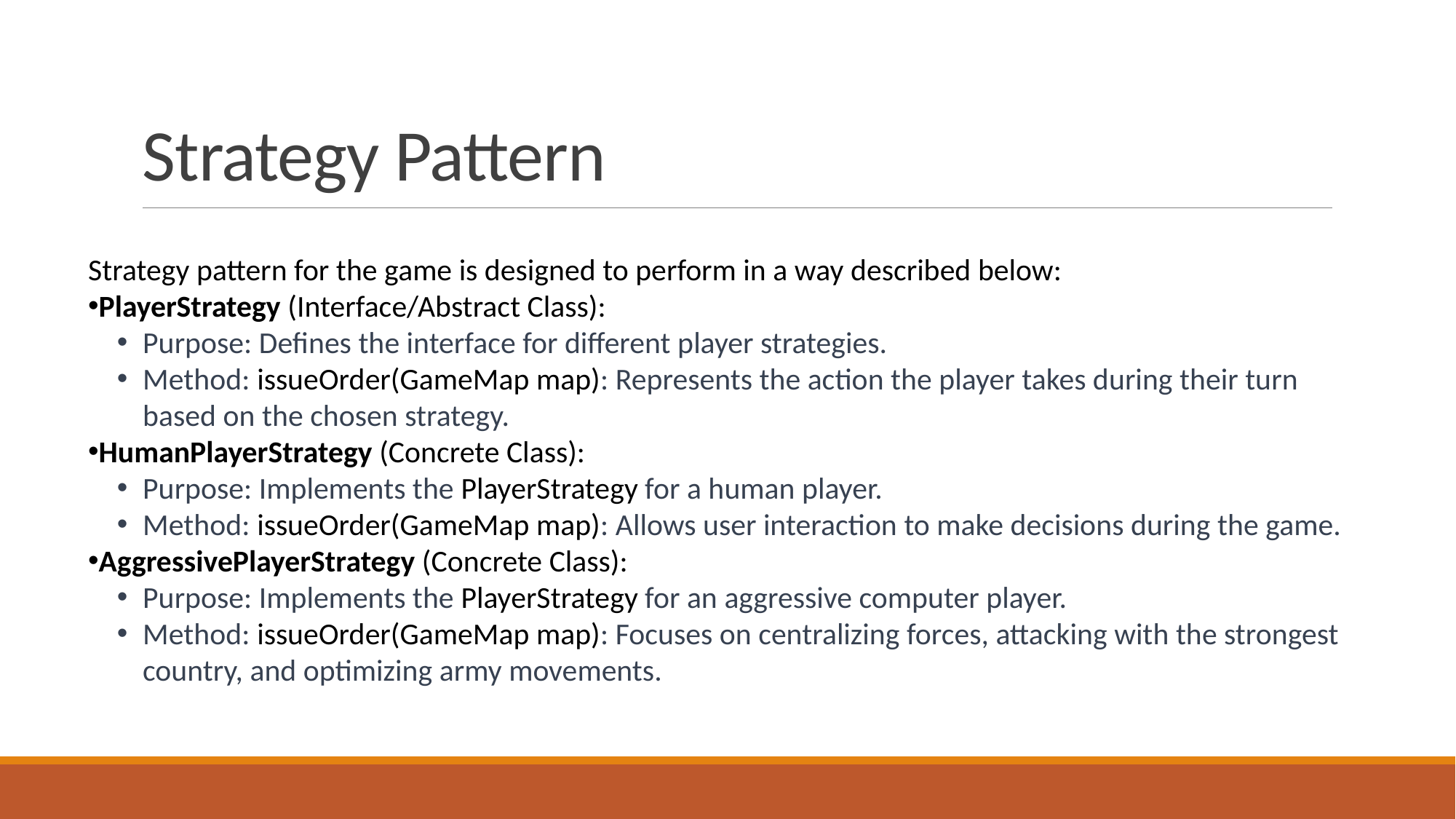

# Strategy Pattern
Strategy pattern for the game is designed to perform in a way described below:
PlayerStrategy (Interface/Abstract Class):
Purpose: Defines the interface for different player strategies.
Method: issueOrder(GameMap map): Represents the action the player takes during their turn based on the chosen strategy.
HumanPlayerStrategy (Concrete Class):
Purpose: Implements the PlayerStrategy for a human player.
Method: issueOrder(GameMap map): Allows user interaction to make decisions during the game.
AggressivePlayerStrategy (Concrete Class):
Purpose: Implements the PlayerStrategy for an aggressive computer player.
Method: issueOrder(GameMap map): Focuses on centralizing forces, attacking with the strongest country, and optimizing army movements.